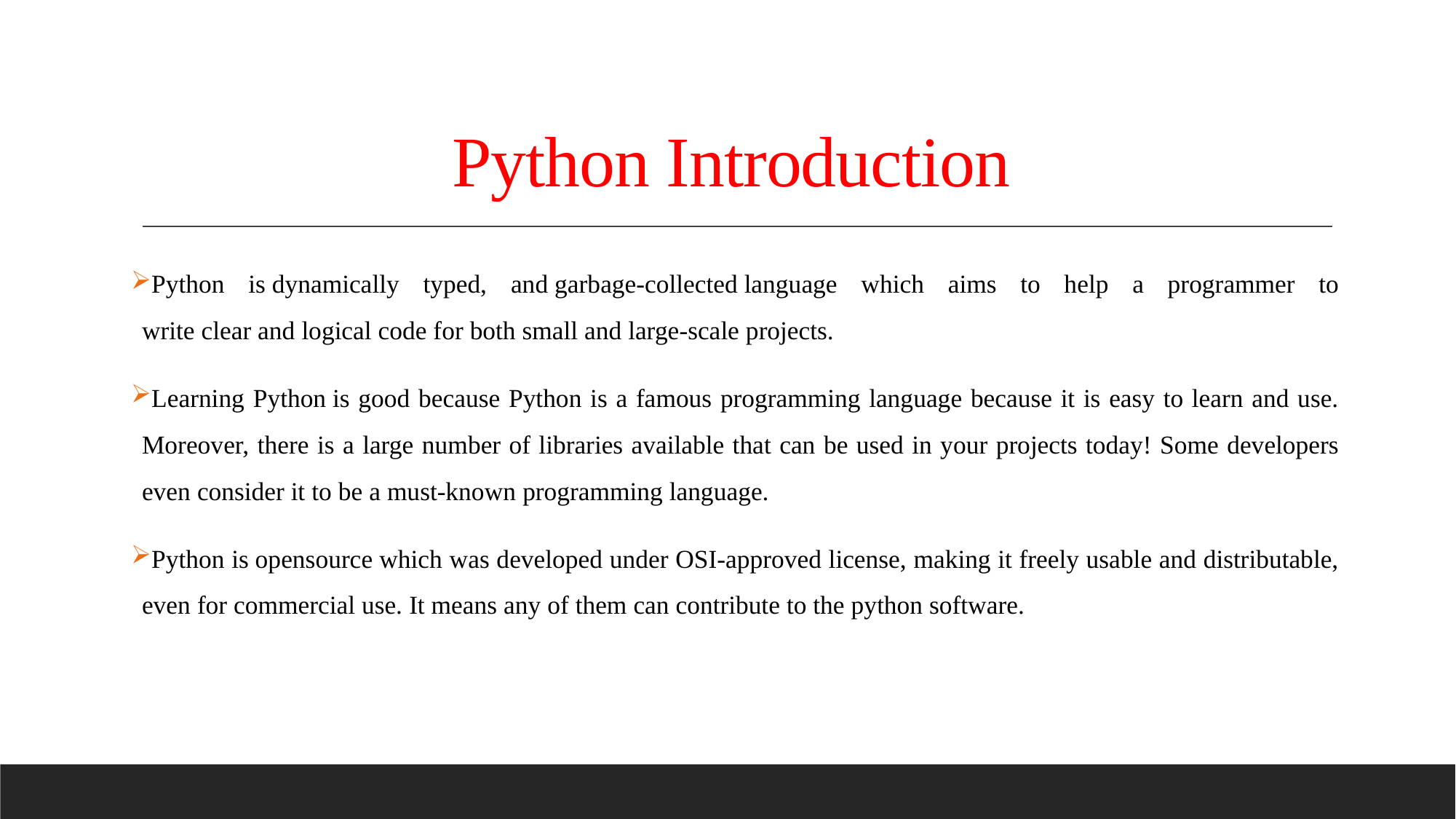

# Python Introduction
Python is dynamically typed, and garbage-collected language which aims to help a programmer to write clear and logical code for both small and large-scale projects.
Learning Python is good because Python is a famous programming language because it is easy to learn and use. Moreover, there is a large number of libraries available that can be used in your projects today! Some developers even consider it to be a must-known programming language.
Python is opensource which was developed under OSI-approved license, making it freely usable and distributable, even for commercial use. It means any of them can contribute to the python software.